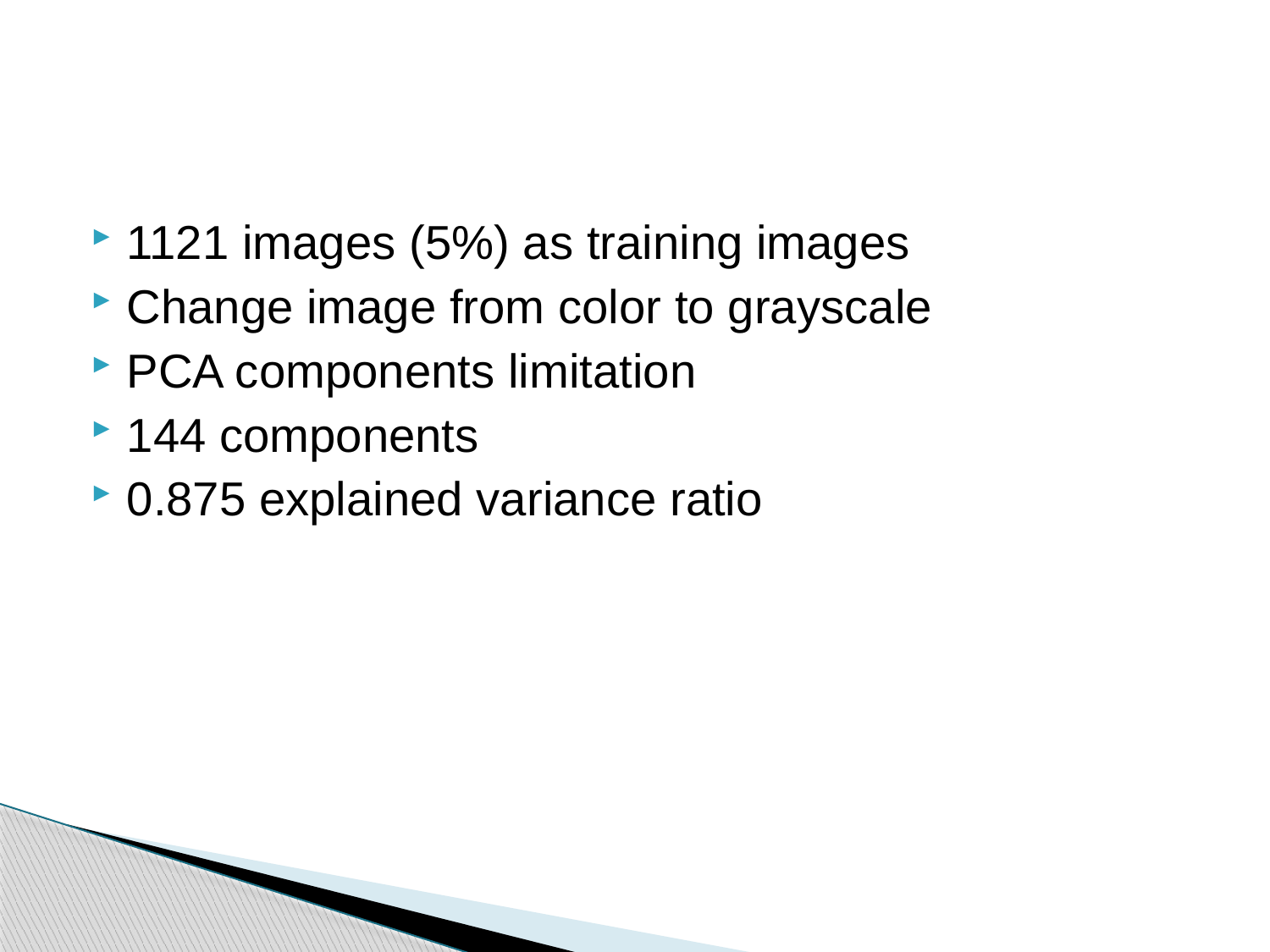

#
1121 images (5%) as training images
Change image from color to grayscale
PCA components limitation
144 components
0.875 explained variance ratio